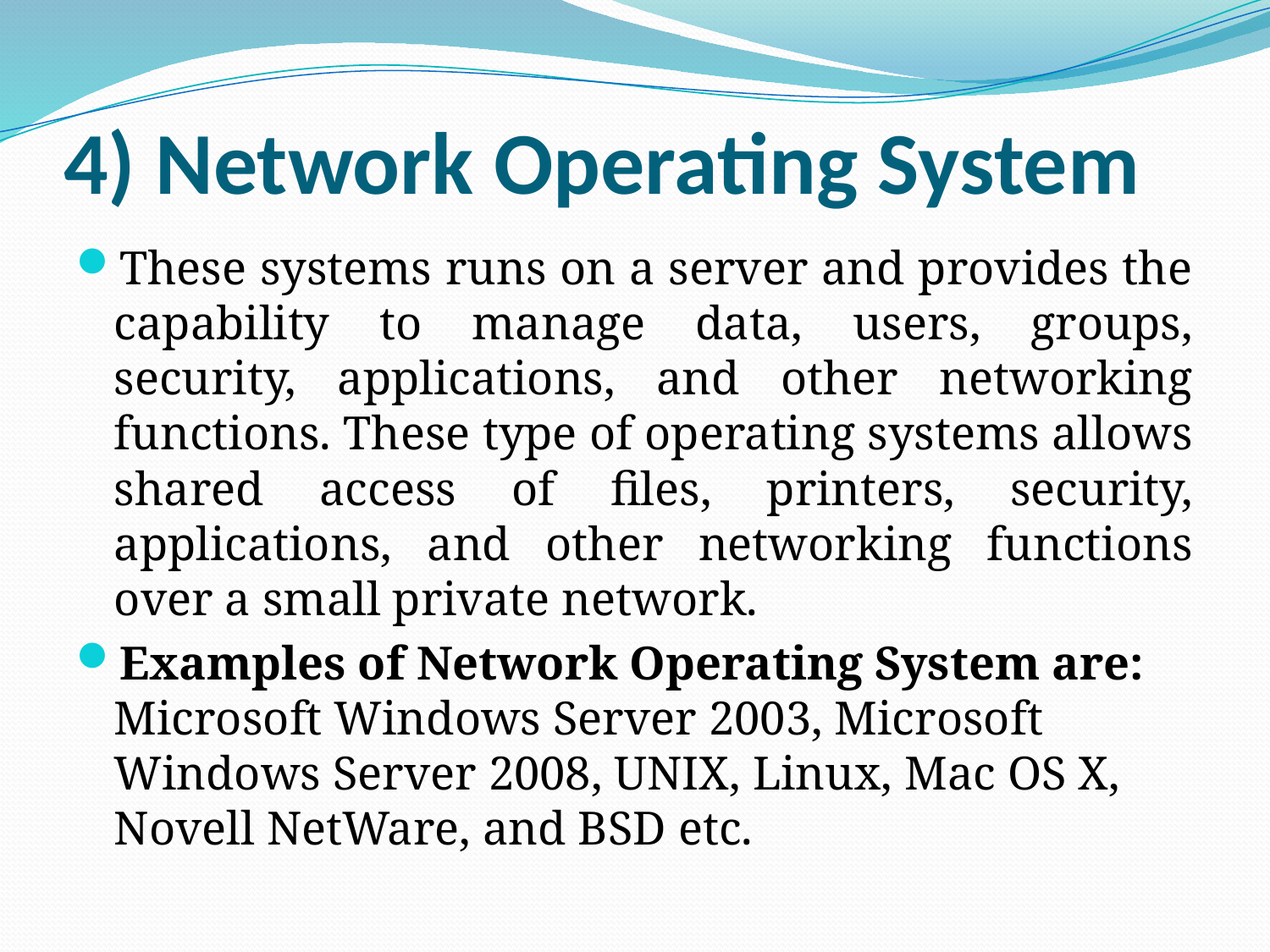

# 4) Network Operating System
These systems runs on a server and provides the capability to manage data, users, groups, security, applications, and other networking functions. These type of operating systems allows shared access of files, printers, security, applications, and other networking functions over a small private network.
Examples of Network Operating System are: Microsoft Windows Server 2003, Microsoft Windows Server 2008, UNIX, Linux, Mac OS X, Novell NetWare, and BSD etc.